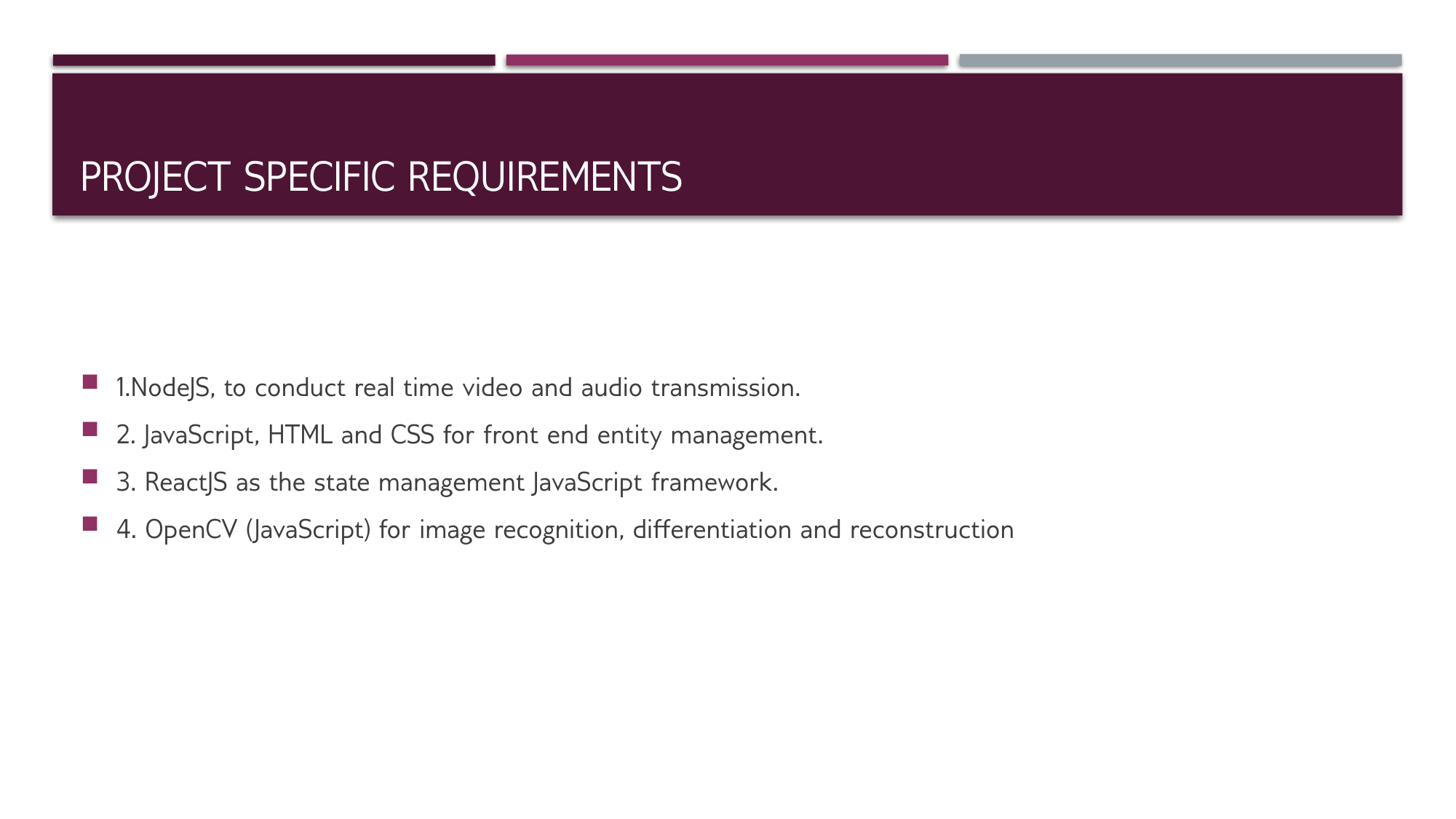

# PROJECT SPECIFIC REQUIREMENTS
1.NodeJS, to conduct real time video and audio transmission.
2. JavaScript, HTML and CSS for front end entity management.
3. ReactJS as the state management JavaScript framework.
4. OpenCV (JavaScript) for image recognition, differentiation and reconstruction